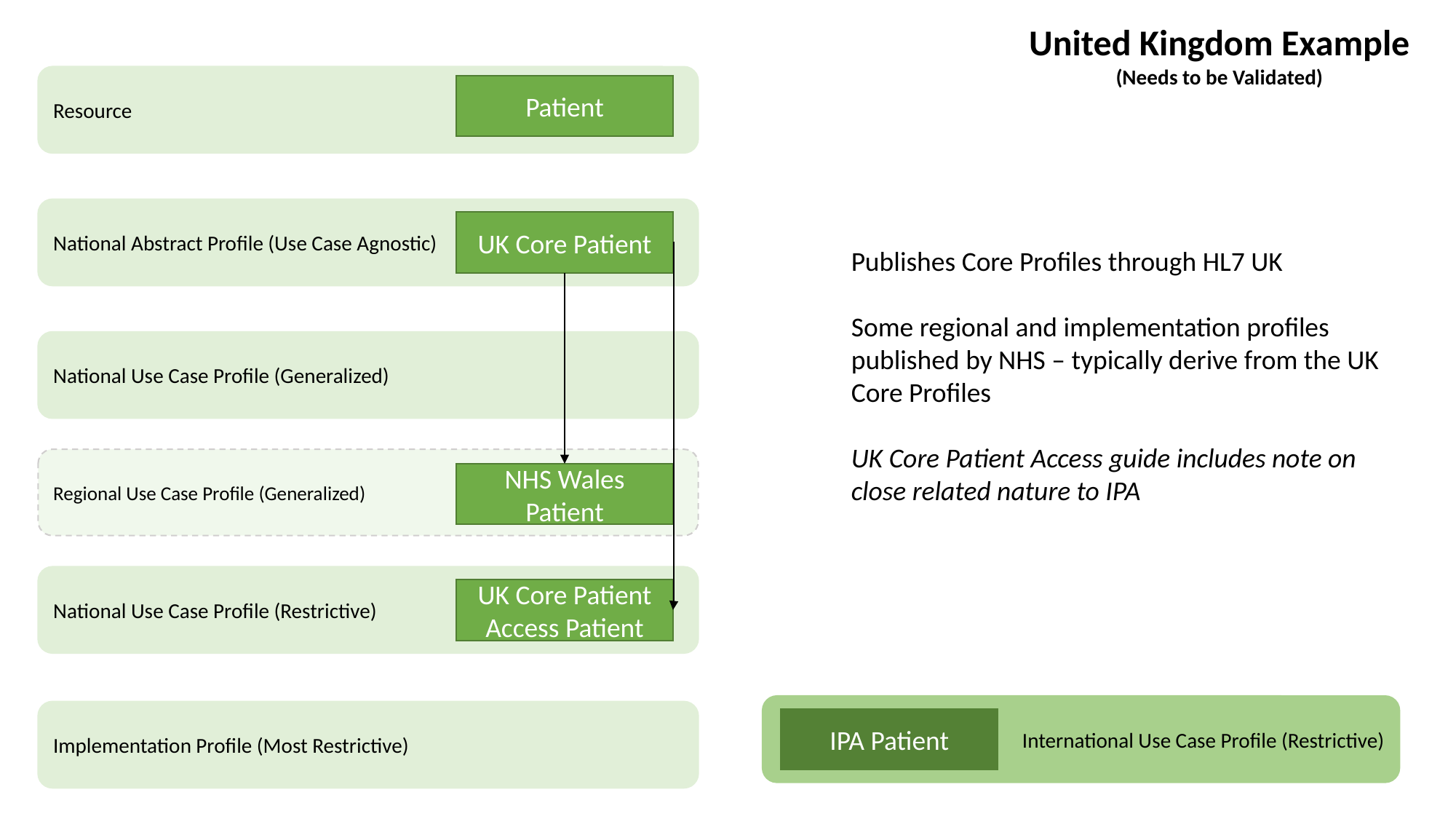

United Kingdom Example
(Needs to be Validated)
Resource
Patient
National Abstract Profile (Use Case Agnostic)
UK Core Patient
Publishes Core Profiles through HL7 UK

Some regional and implementation profiles published by NHS – typically derive from the UK Core Profiles

UK Core Patient Access guide includes note on close related nature to IPA

National Use Case Profile (Generalized)
Regional Use Case Profile (Generalized)
NHS Wales Patient
National Use Case Profile (Restrictive)
UK Core Patient Access Patient
International Use Case Profile (Restrictive)
Implementation Profile (Most Restrictive)
IPA Patient